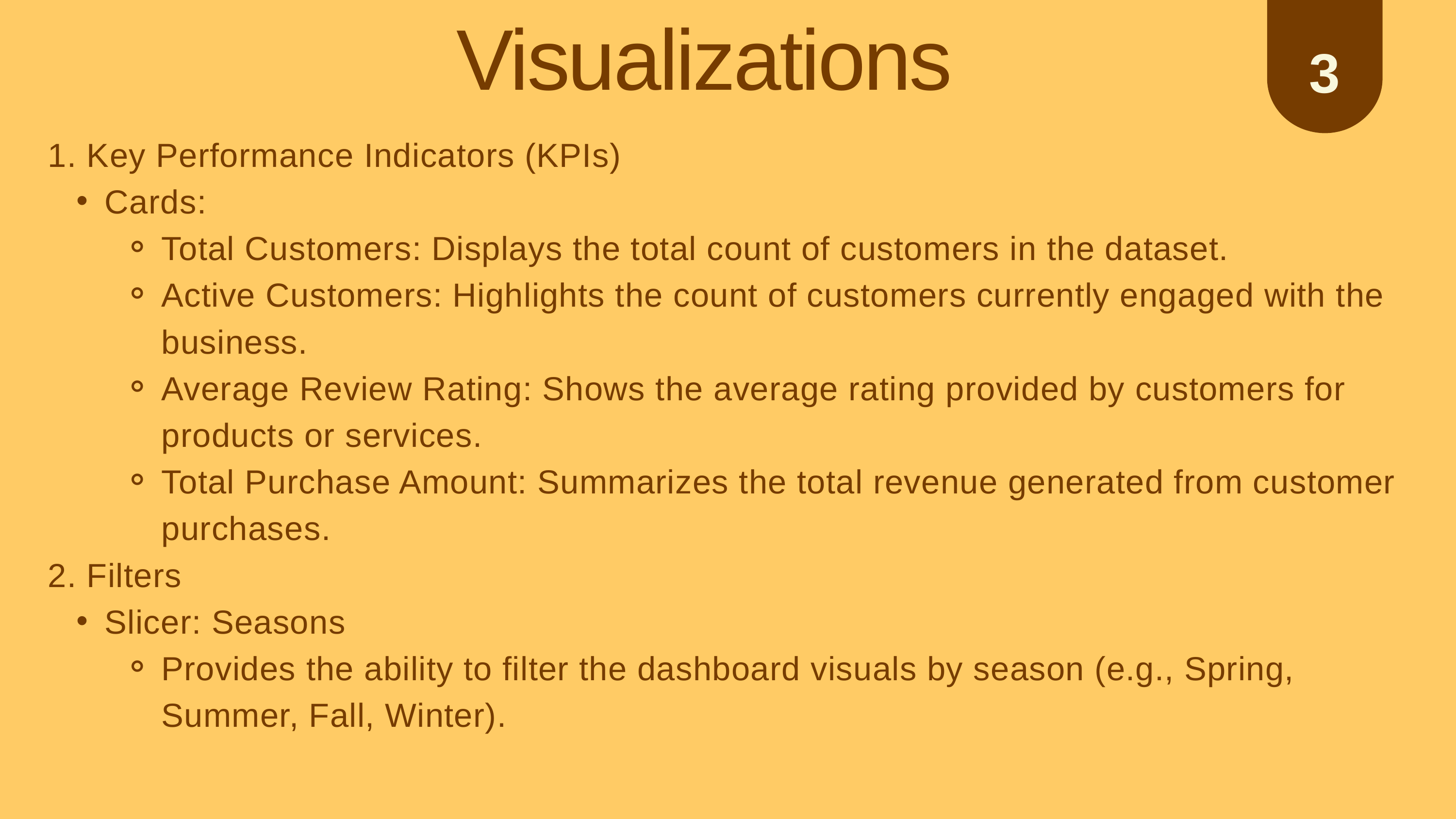

3
Visualizations
1. Key Performance Indicators (KPIs)
Cards:
Total Customers: Displays the total count of customers in the dataset.
Active Customers: Highlights the count of customers currently engaged with the business.
Average Review Rating: Shows the average rating provided by customers for products or services.
Total Purchase Amount: Summarizes the total revenue generated from customer purchases.
2. Filters
Slicer: Seasons
Provides the ability to filter the dashboard visuals by season (e.g., Spring, Summer, Fall, Winter).